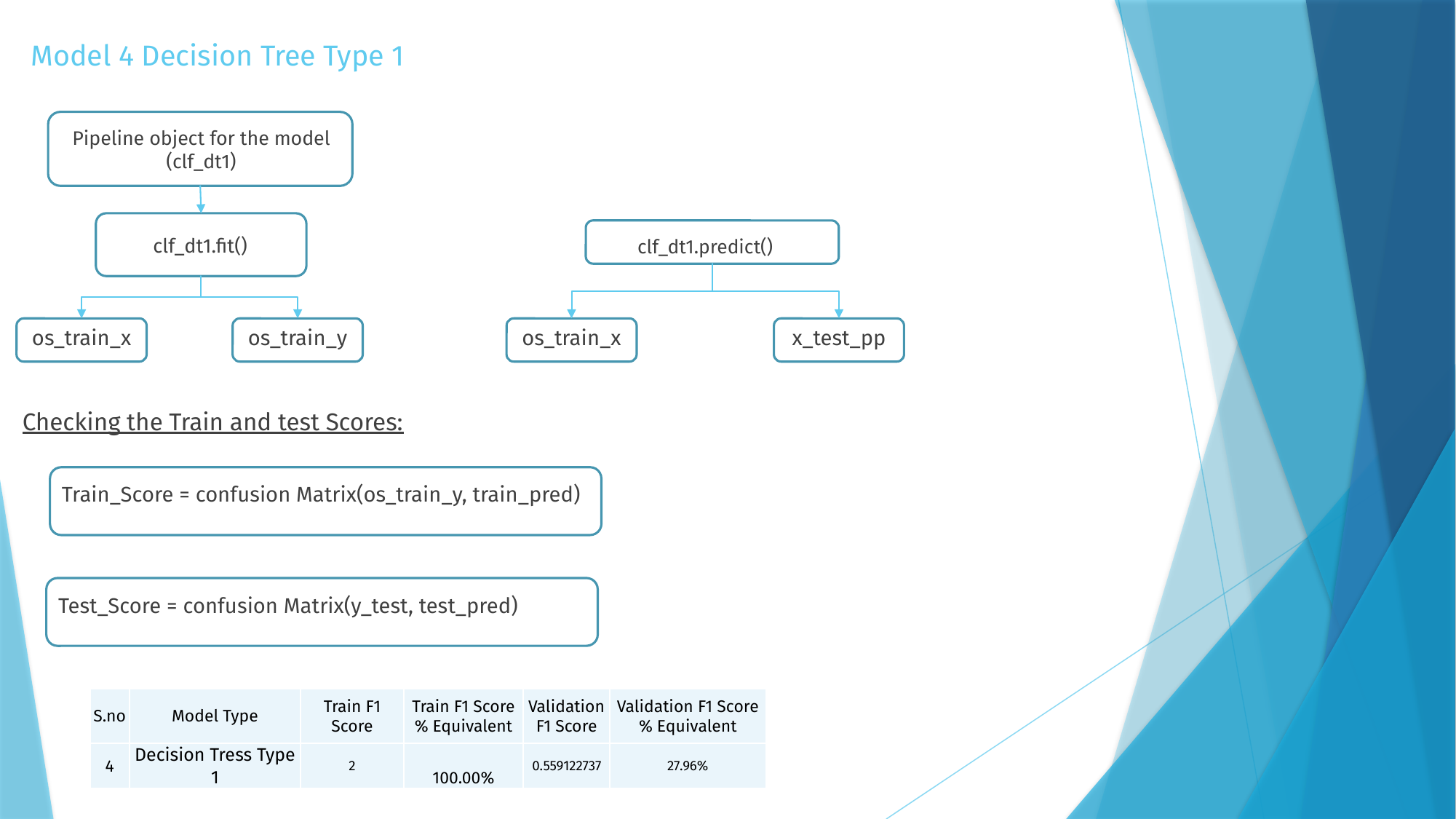

# Model 4 Decision Tree Type 1

Pipeline object for the model (clf_dt1)

clf_dt1.fit()
clf_dt1.predict()
os_train_x

os_train_x

os_train_y
x_test_pp
Checking the Train and test Scores:

Train_Score = confusion Matrix(os_train_y, train_pred)

Test_Score = confusion Matrix(y_test, test_pred)
| S.no | Model Type | Train F1 Score | Train F1 Score % Equivalent | Validation F1 Score | Validation F1 Score % Equivalent |
| --- | --- | --- | --- | --- | --- |
| 4 | Decision Tress Type 1 | 2 | 100.00% | 0.559122737 | 27.96% |